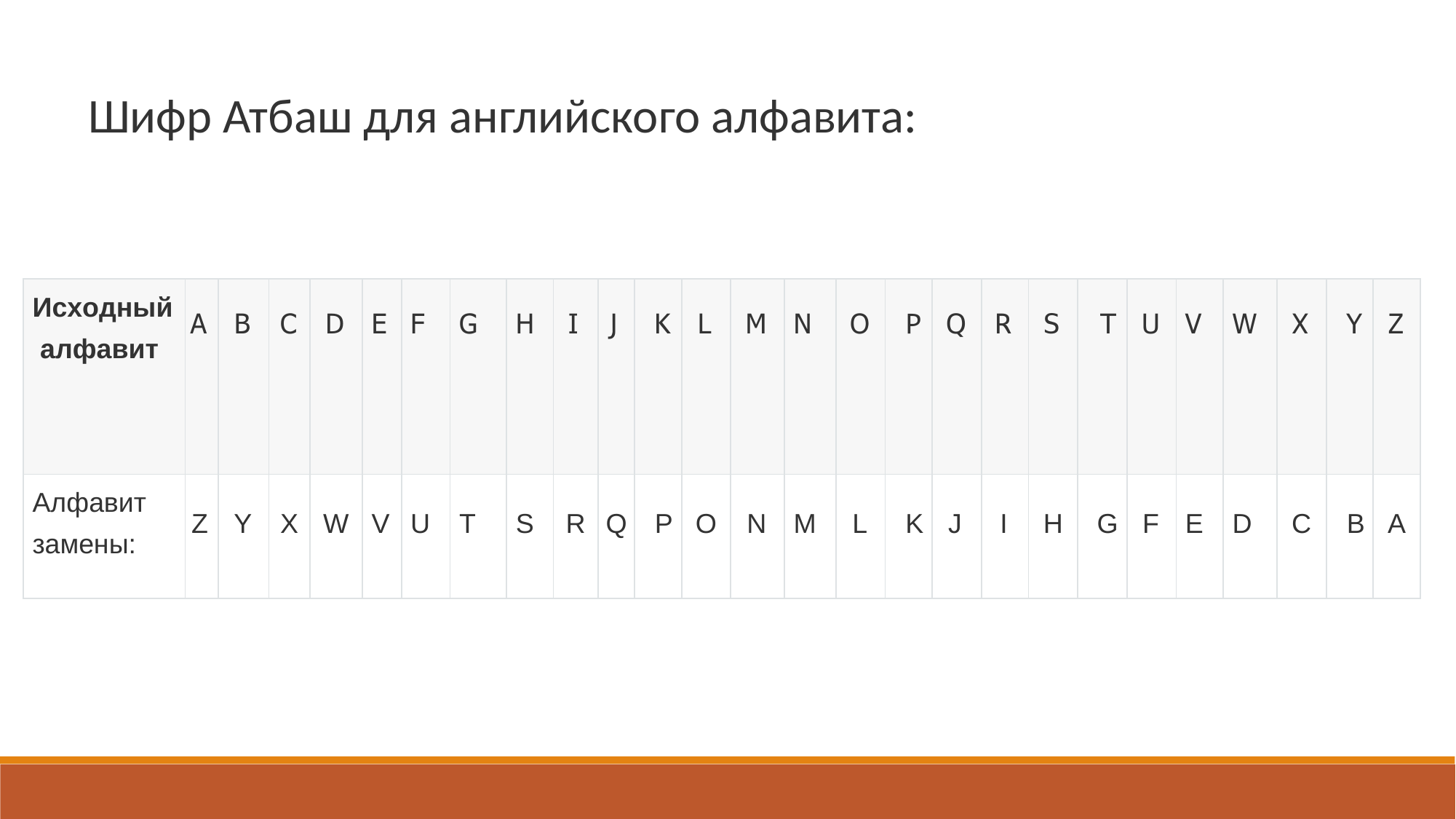

Шифр Атбаш для английского алфавита:
| Исходный алфавит | A | B | C | D | E | F | G | H | I | J | K | L | M | N | O | P | Q | R | S | T | U | V | W | X | Y | Z |
| --- | --- | --- | --- | --- | --- | --- | --- | --- | --- | --- | --- | --- | --- | --- | --- | --- | --- | --- | --- | --- | --- | --- | --- | --- | --- | --- |
| Алфавит замены: | Z | Y | X | W | V | U | T | S | R | Q | P | O | N | M | L | K | J | I | H | G | F | E | D | C | B | A |